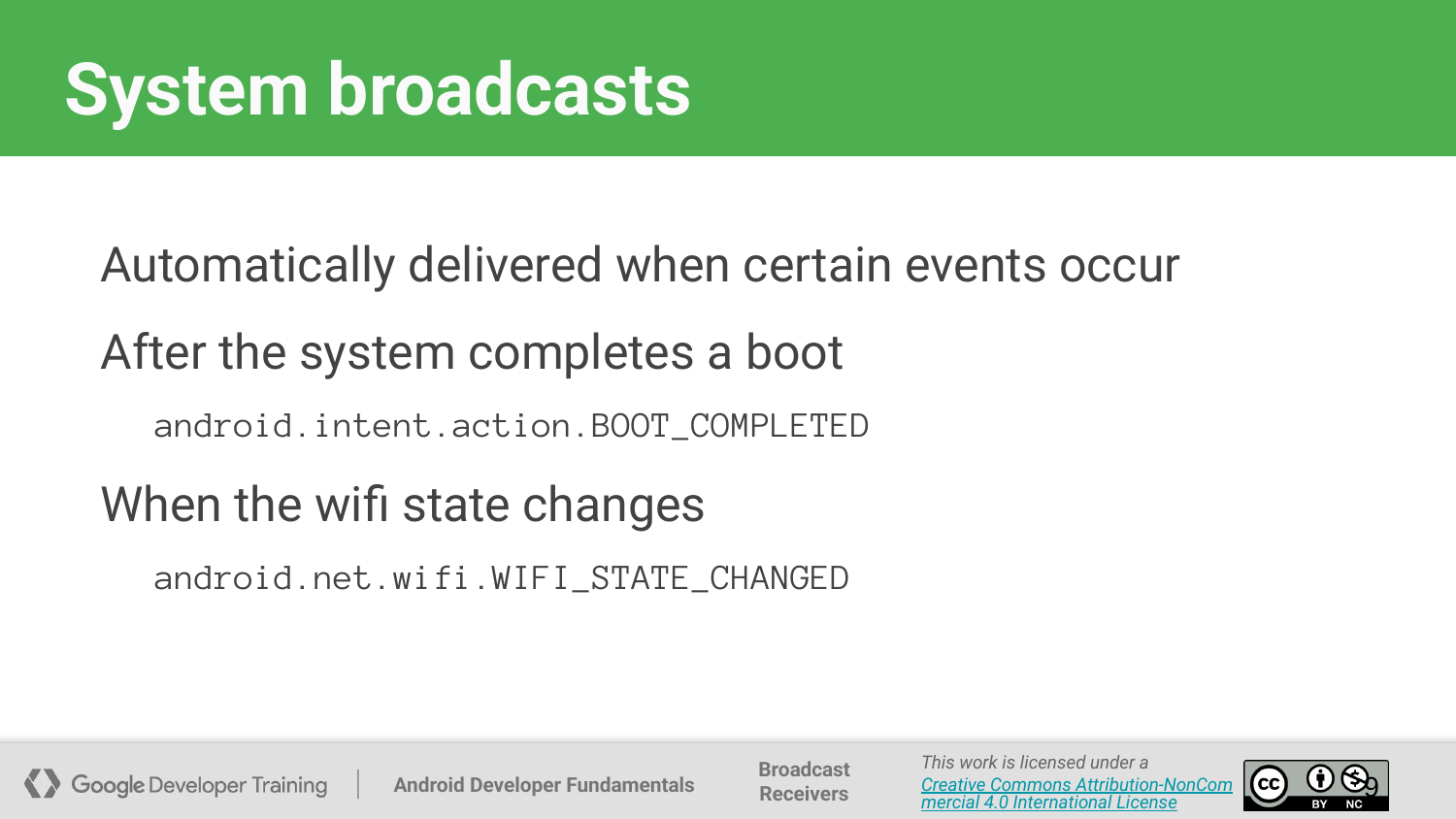

# System broadcasts
Automatically delivered when certain events occur
After the system completes a boot
android.intent.action.BOOT_COMPLETED
When the wifi state changes
android.net.wifi.WIFI_STATE_CHANGED

9